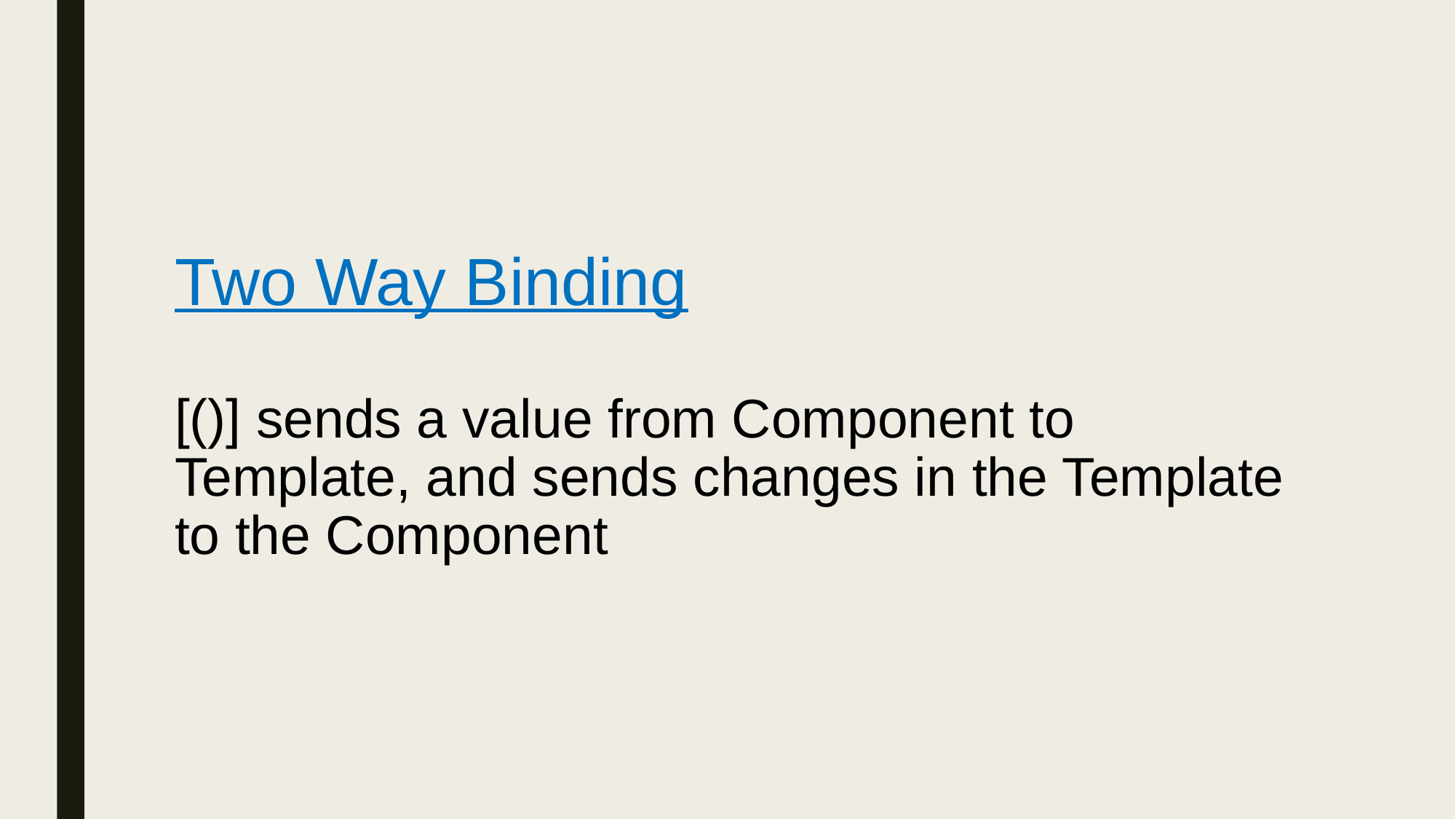

# Two Way Binding [()] sends a value from Component to Template, and sends changes in the Template to the Component